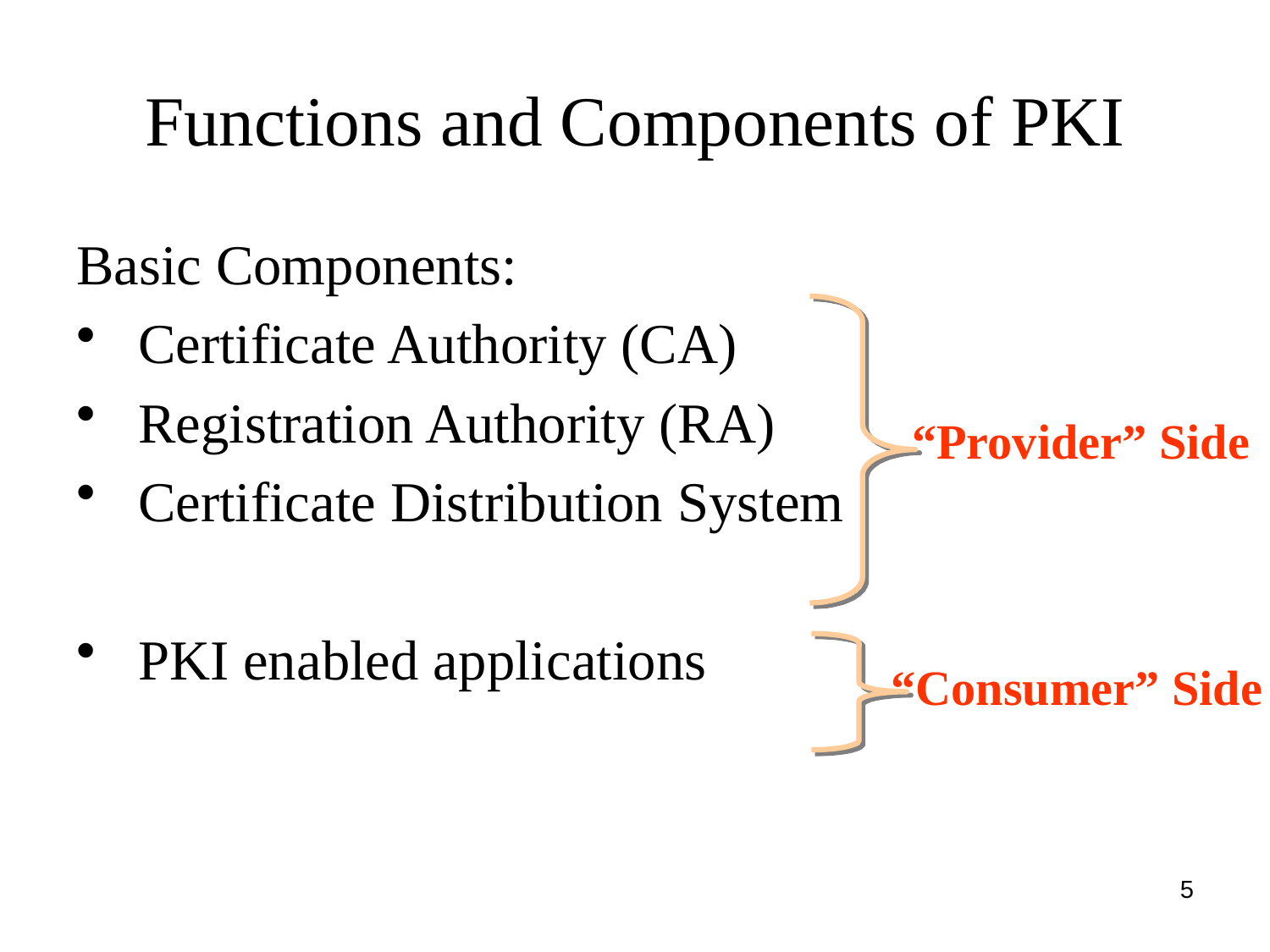

# Functions and Components of PKI
Basic Components:
 Certificate Authority (CA)
 Registration Authority (RA)
 Certificate Distribution System

 PKI enabled applications

“Provider” Side

“Consumer” Side
5